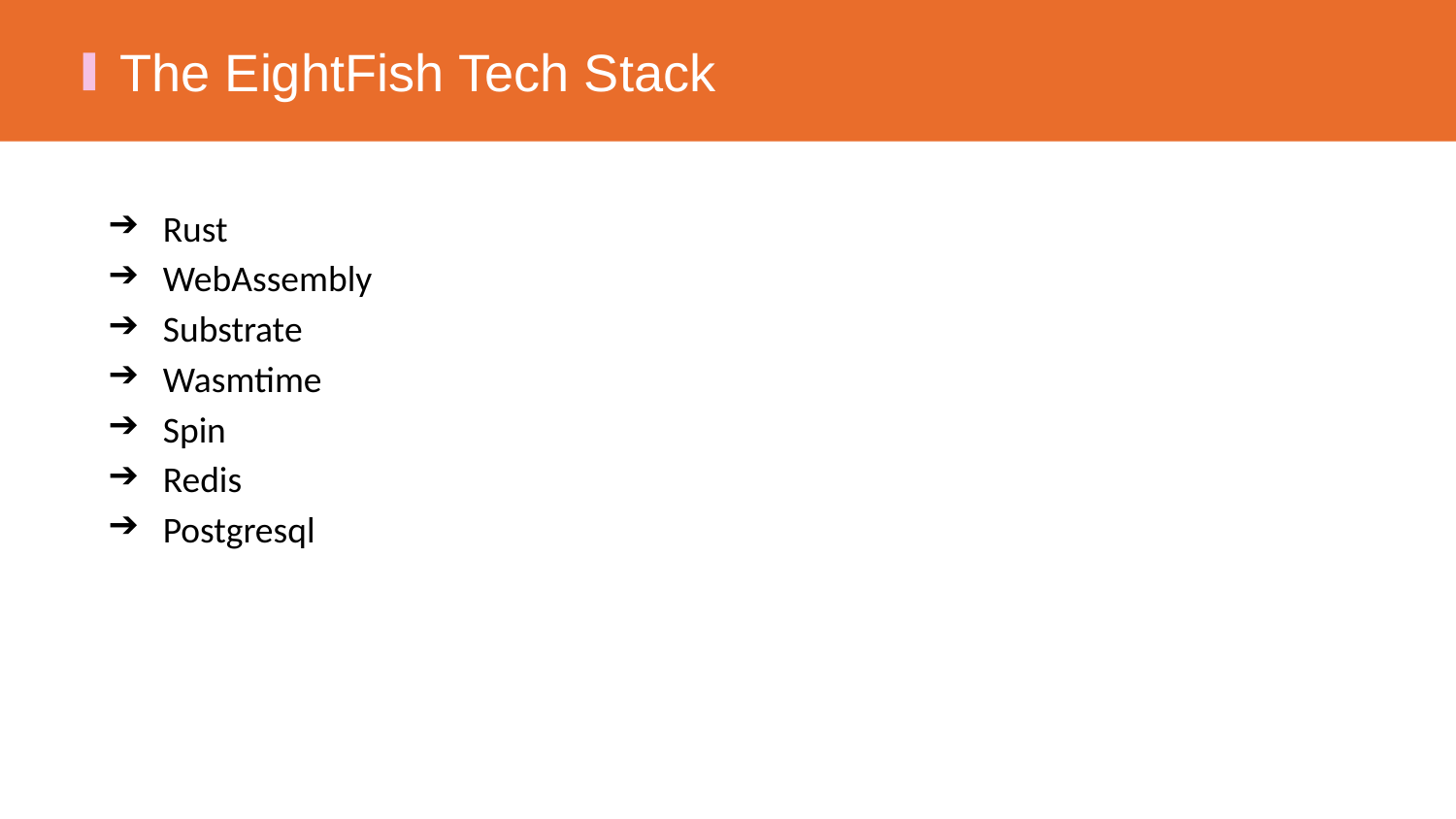

The EightFish Tech Stack

Rust
WebAssembly
Substrate
Wasmtime
Spin
Redis
Postgresql